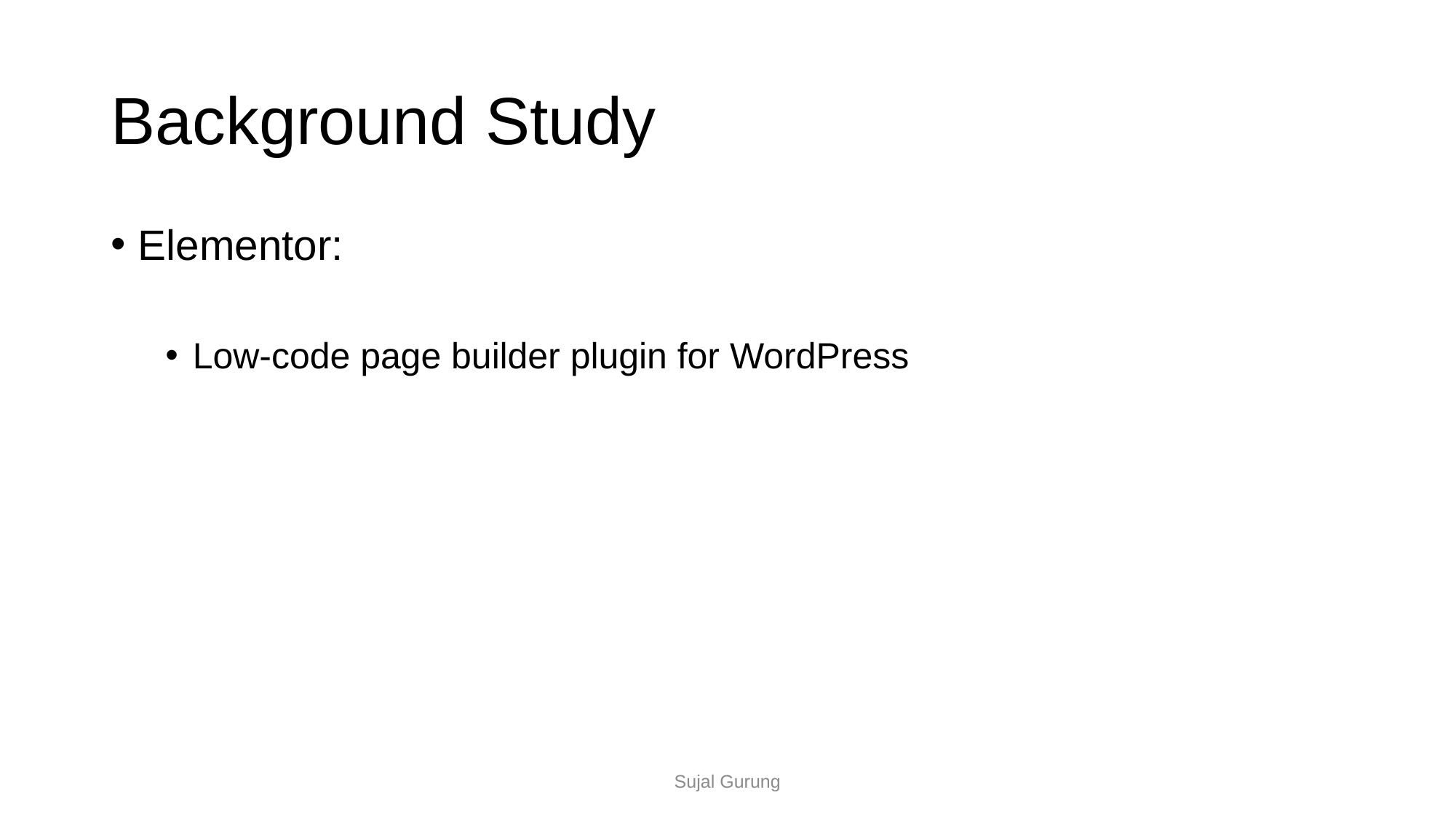

# Background Study
Elementor:

Low-code page builder plugin for WordPress

Sujal Gurung
7